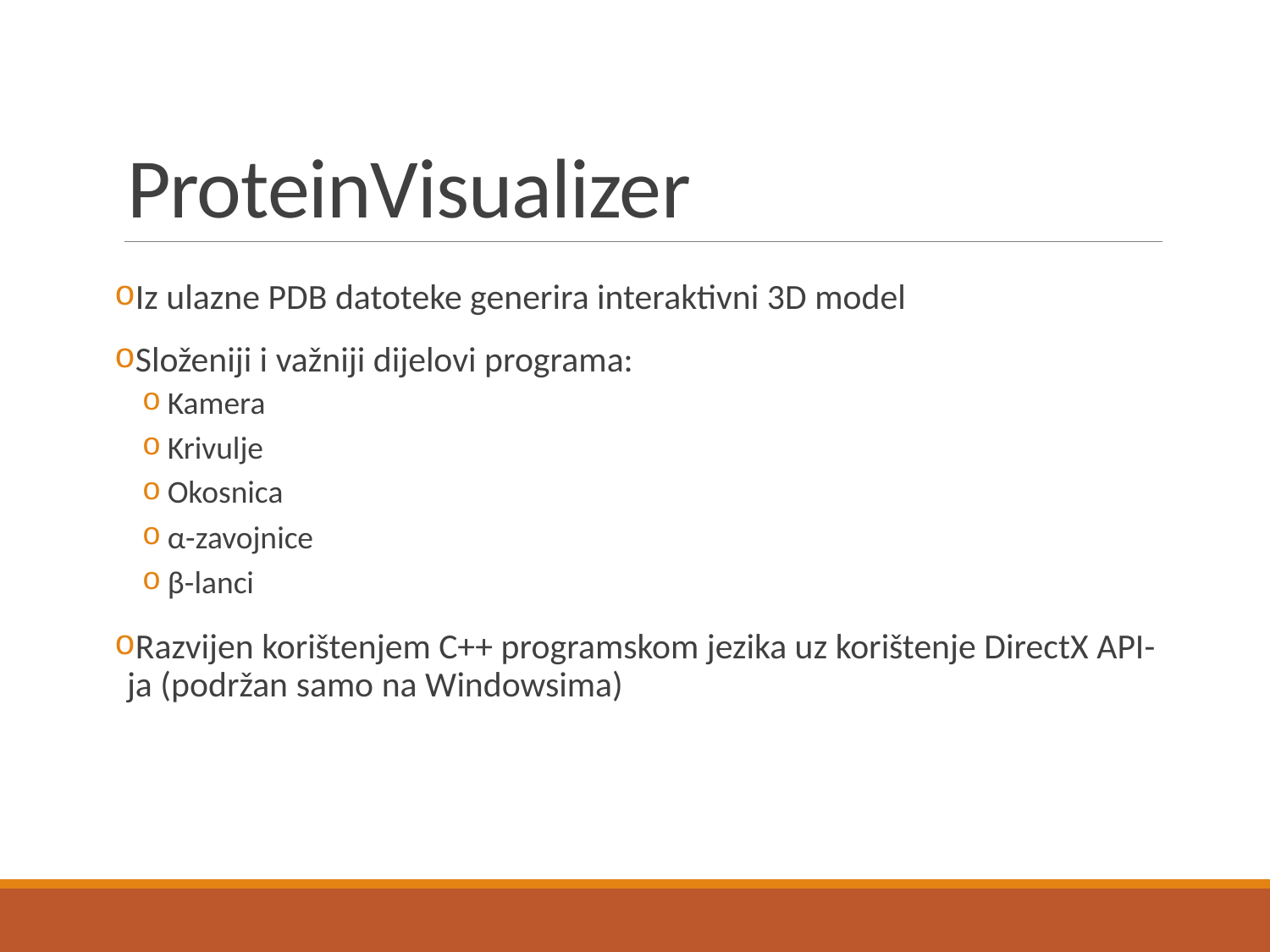

# ProteinVisualizer
Iz ulazne PDB datoteke generira interaktivni 3D model
Složeniji i važniji dijelovi programa:
Kamera
Krivulje
Okosnica
α-zavojnice
β-lanci
Razvijen korištenjem C++ programskom jezika uz korištenje DirectX API-ja (podržan samo na Windowsima)